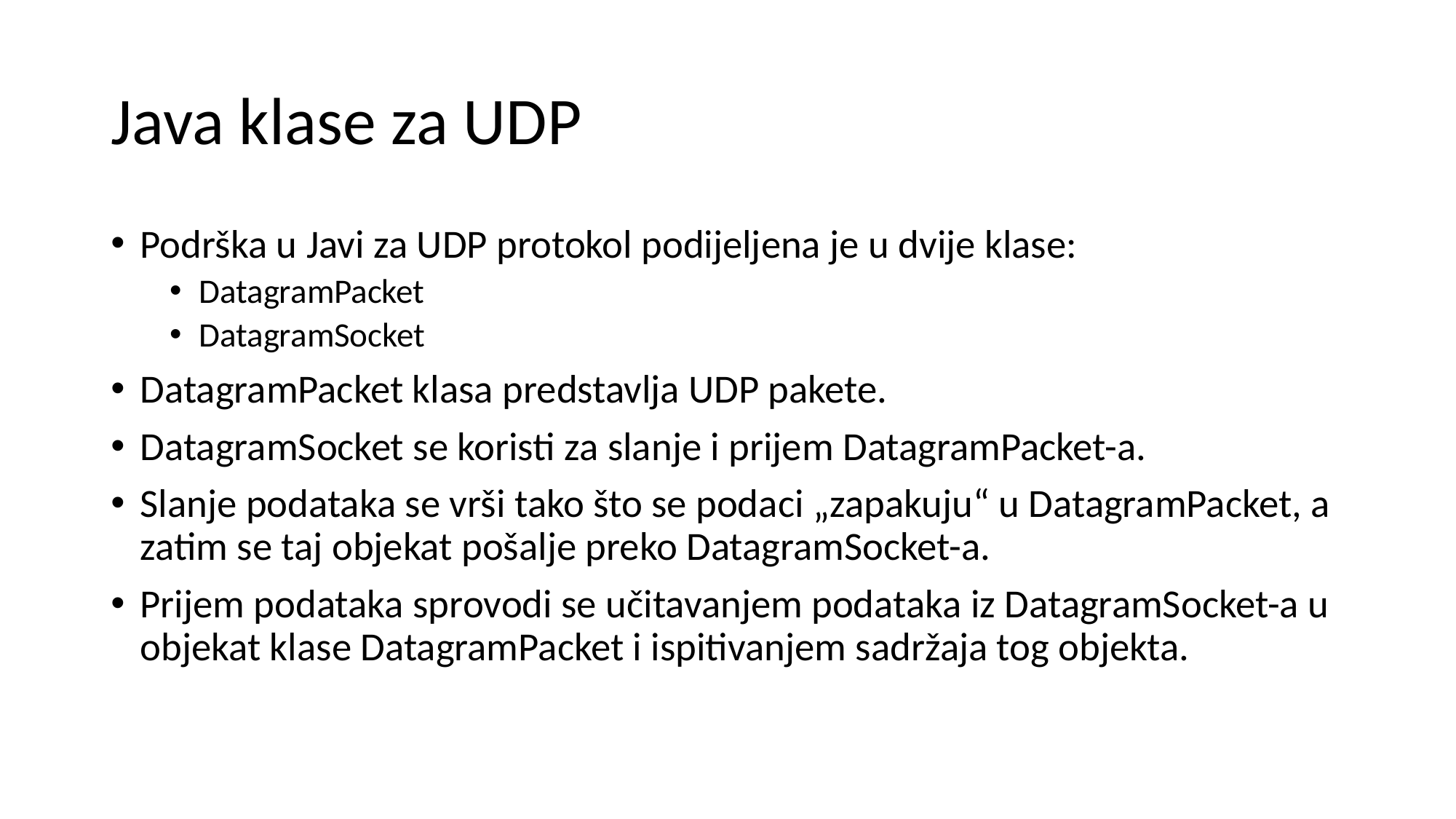

# Java klase za UDP
Podrška u Javi za UDP protokol podijeljena je u dvije klase:
DatagramPacket
DatagramSocket
DatagramPacket klasa predstavlja UDP pakete.
DatagramSocket se koristi za slanje i prijem DatagramPacket-a.
Slanje podataka se vrši tako što se podaci „zapakuju“ u DatagramPacket, a zatim se taj objekat pošalje preko DatagramSocket-a.
Prijem podataka sprovodi se učitavanjem podataka iz DatagramSocket-a u objekat klase DatagramPacket i ispitivanjem sadržaja tog objekta.